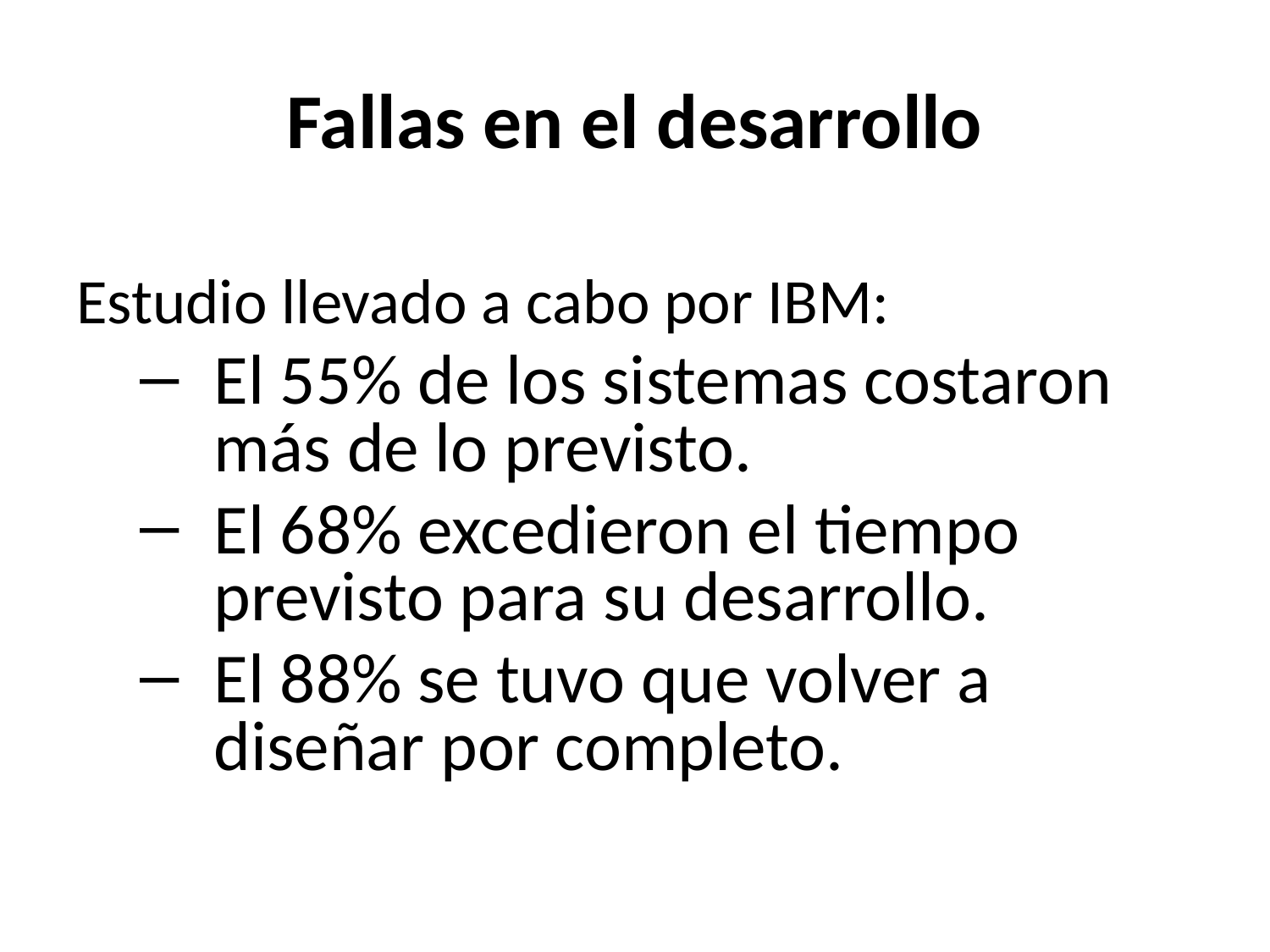

# Fallas en el desarrollo

Estudio llevado a cabo por IBM:
El 55% de los sistemas costaron más de lo previsto.
El 68% excedieron el tiempo previsto para su desarrollo.
El 88% se tuvo que volver a diseñar por completo.